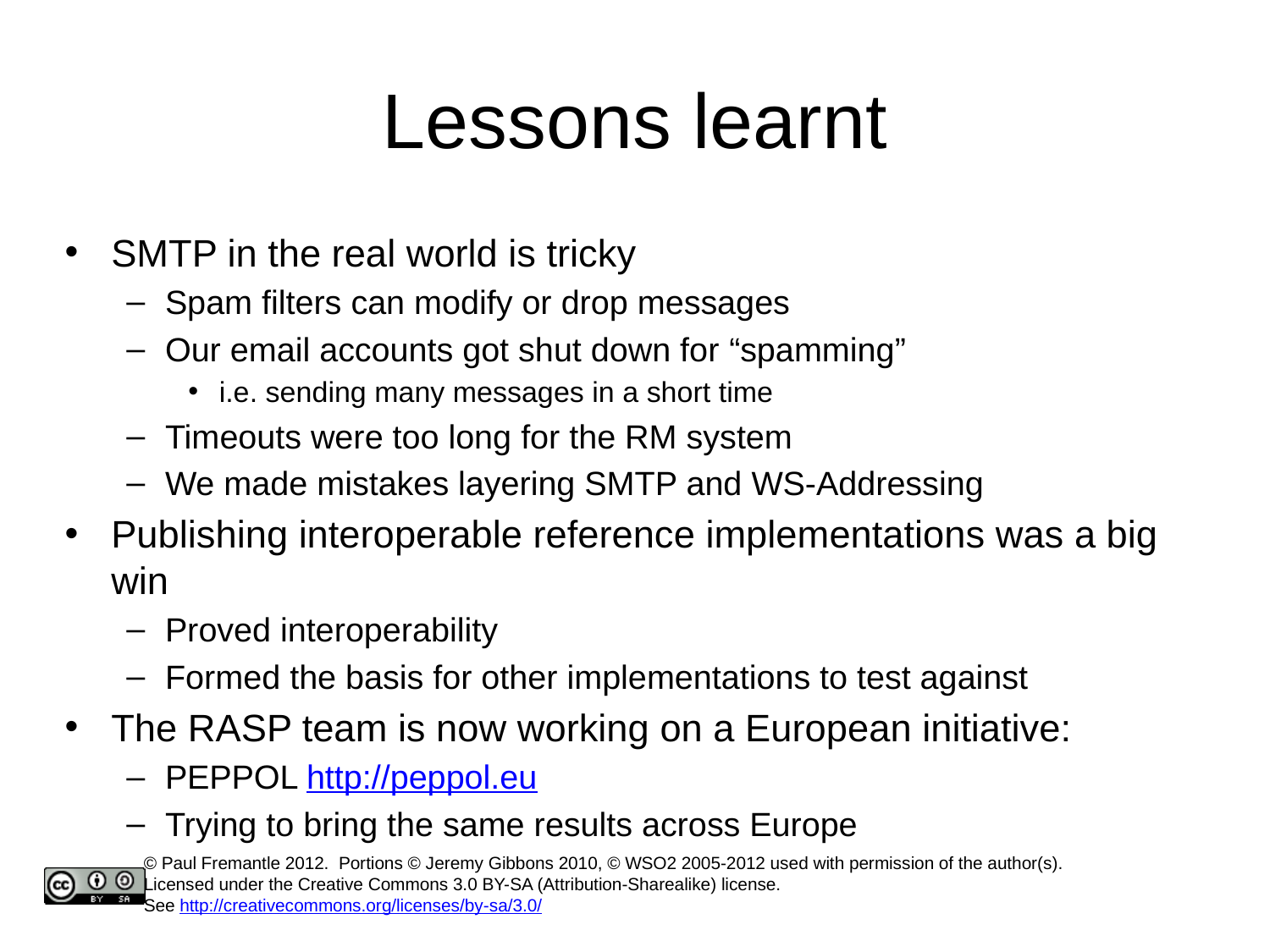

# Lessons learnt
SMTP in the real world is tricky
Spam filters can modify or drop messages
Our email accounts got shut down for “spamming”
i.e. sending many messages in a short time
Timeouts were too long for the RM system
We made mistakes layering SMTP and WS-Addressing
Publishing interoperable reference implementations was a big win
Proved interoperability
Formed the basis for other implementations to test against
The RASP team is now working on a European initiative:
PEPPOL http://peppol.eu
Trying to bring the same results across Europe